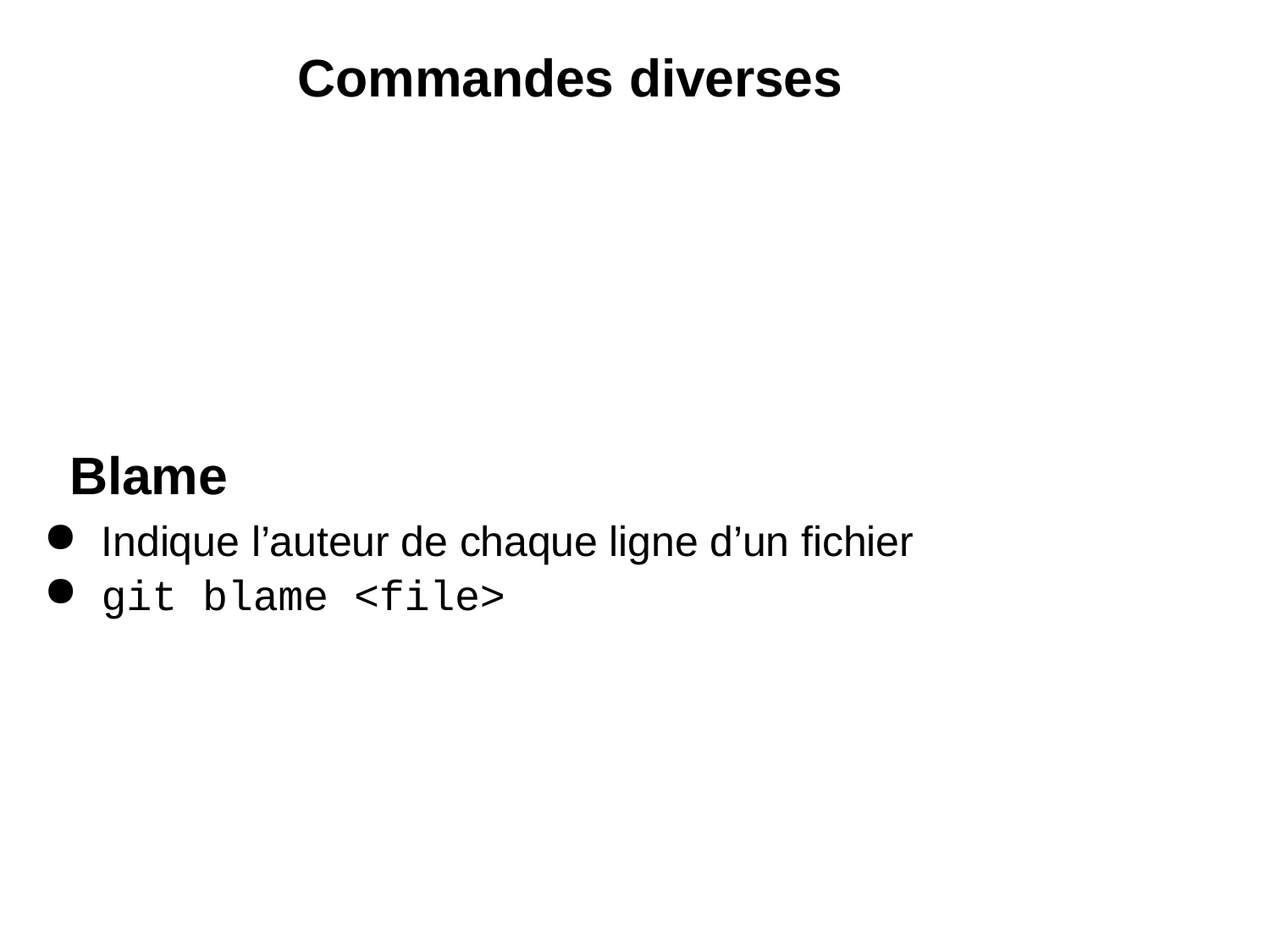

# Commandes diverses
Blame
Indique l’auteur de chaque ligne d’un fichier
git blame <file>